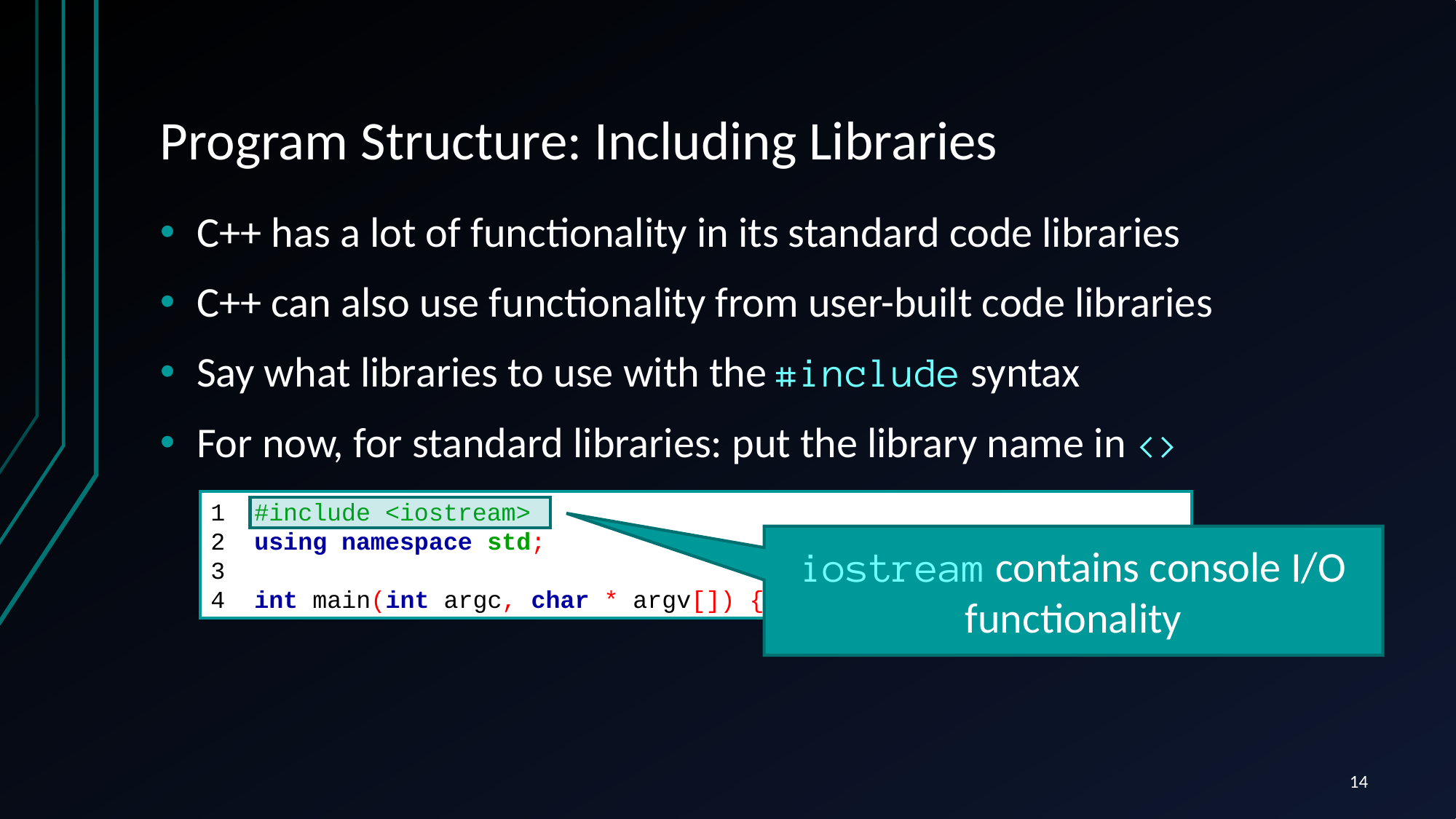

# Program Structure: Including Libraries
C++ has a lot of functionality in its standard code libraries
C++ can also use functionality from user-built code libraries
Say what libraries to use with the #include syntax
For now, for standard libraries: put the library name in <>
1  #include <iostream>
2  using namespace std;
3
4  int main(int argc, char * argv[]) {

iostream contains console I/O functionality
14